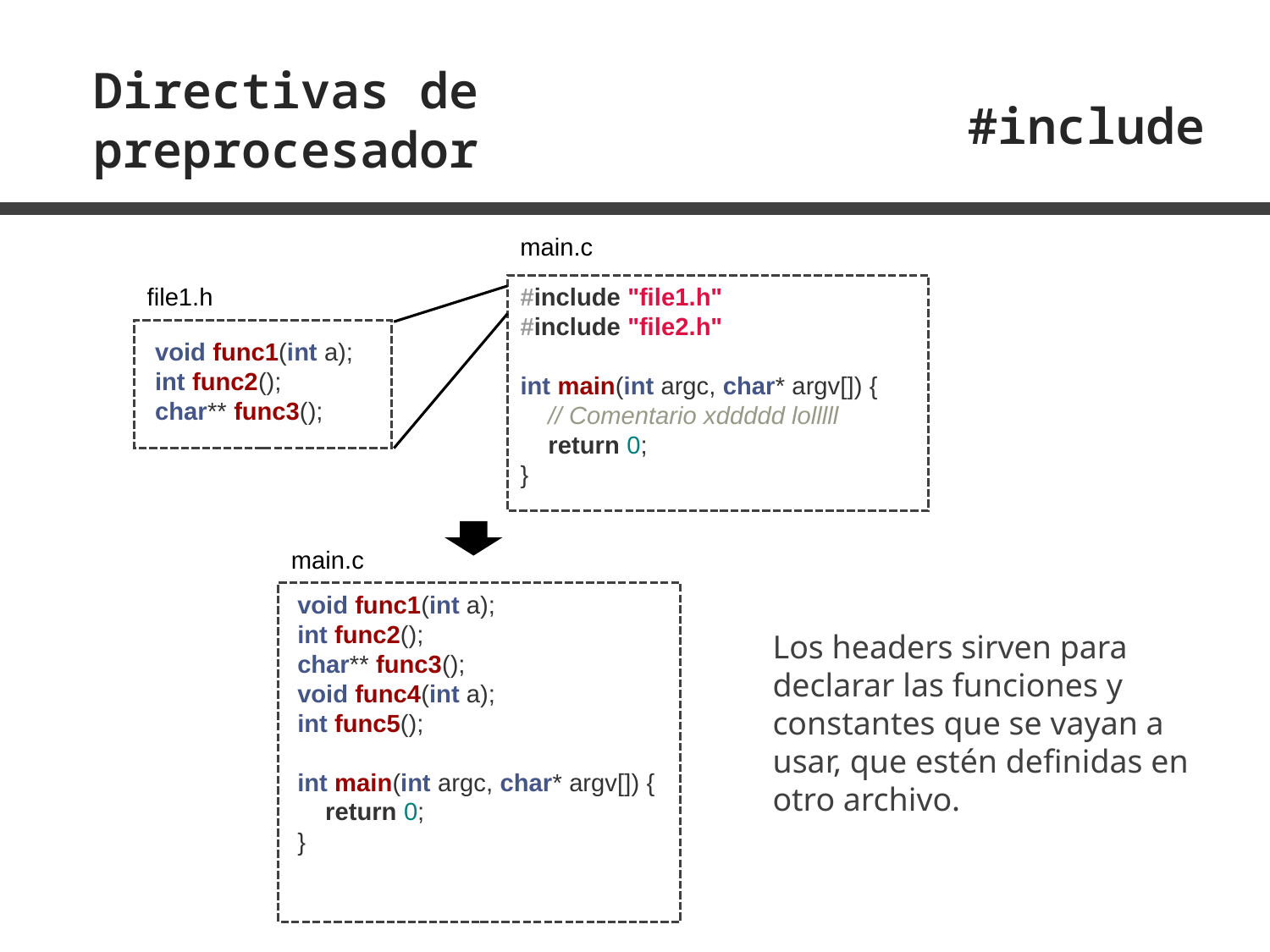

Directivas de preprocesador
#include

main.c
#include "file1.h"
#include "file2.h"

int main(int argc, char* argv[]) {
    // Comentario xddddd lolllll
    return 0;
}
file1.h

void func1(int a);
int func2();
char** func3();

main.c

void func1(int a);
int func2();
char** func3();
void func4(int a);
int func5();

int main(int argc, char* argv[]) {
    return 0;
}
Los headers sirven para declarar las funciones y constantes que se vayan a usar, que estén definidas en otro archivo.
10